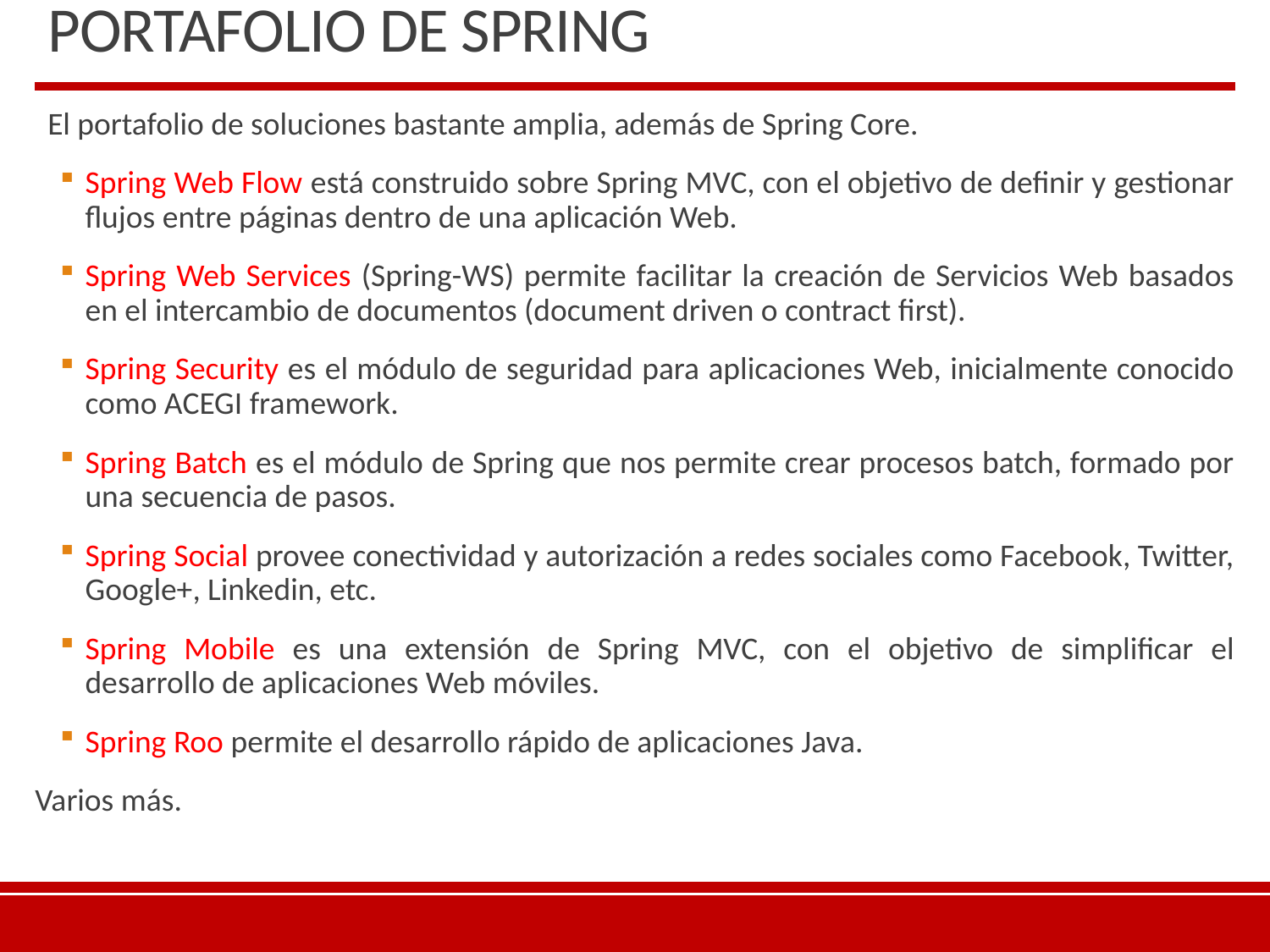

# PORTAFOLIO DE SPRING
El portafolio de soluciones bastante amplia, además de Spring Core.
Spring Web Flow está construido sobre Spring MVC, con el objetivo de definir y gestionar flujos entre páginas dentro de una aplicación Web.
Spring Web Services (Spring-WS) permite facilitar la creación de Servicios Web basados en el intercambio de documentos (document driven o contract first).
Spring Security es el módulo de seguridad para aplicaciones Web, inicialmente conocido como ACEGI framework.
Spring Batch es el módulo de Spring que nos permite crear procesos batch, formado por una secuencia de pasos.
Spring Social provee conectividad y autorización a redes sociales como Facebook, Twitter, Google+, Linkedin, etc.
Spring Mobile es una extensión de Spring MVC, con el objetivo de simplificar el desarrollo de aplicaciones Web móviles.
Spring Roo permite el desarrollo rápido de aplicaciones Java.
Varios más.